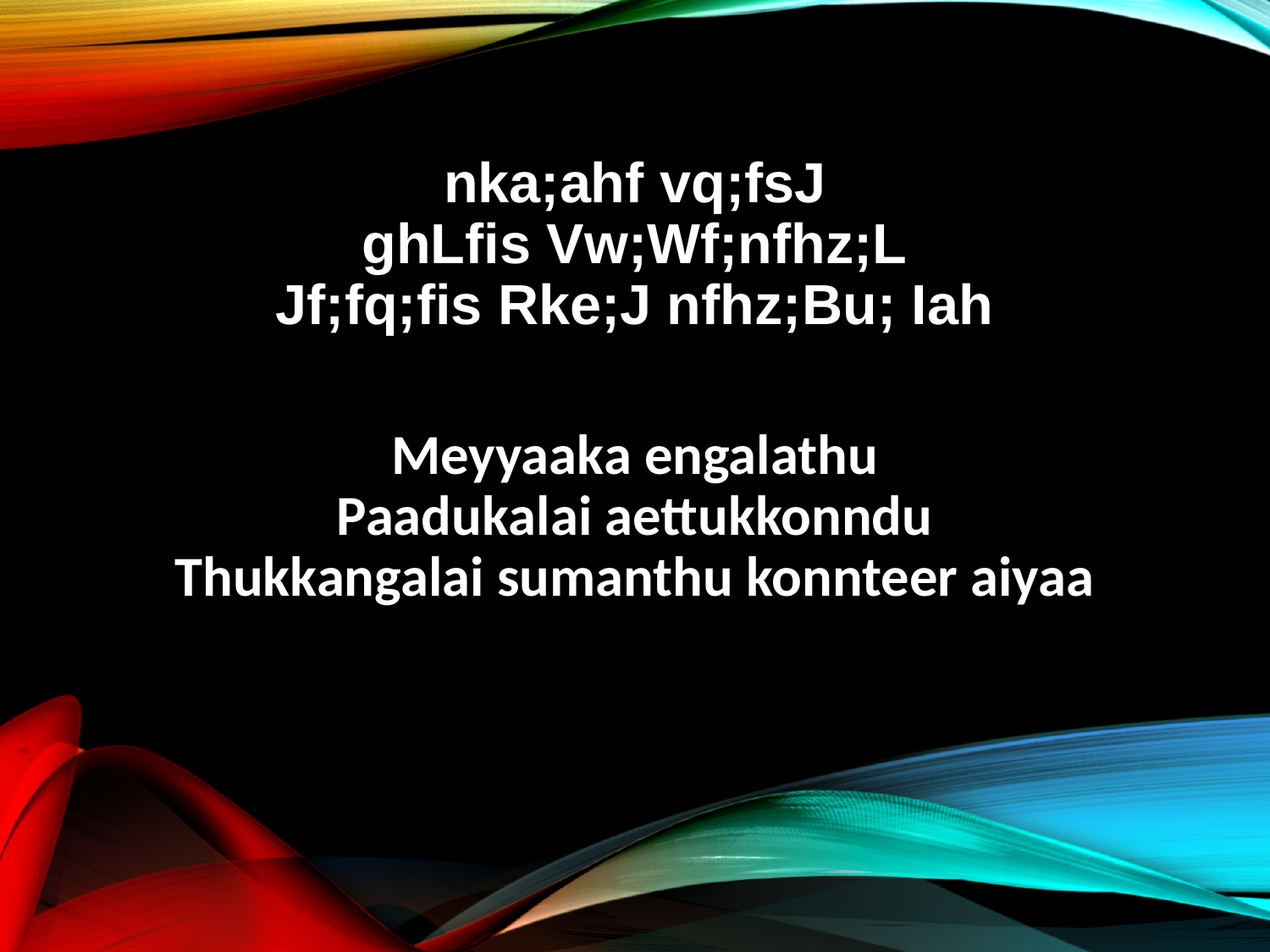

nka;ahf vq;fsJ
ghLfis Vw;Wf;nfhz;L
Jf;fq;fis Rke;J nfhz;Bu; Iah

Meyyaaka engalathu
Paadukalai aettukkonndu
Thukkangalai sumanthu konnteer aiyaa